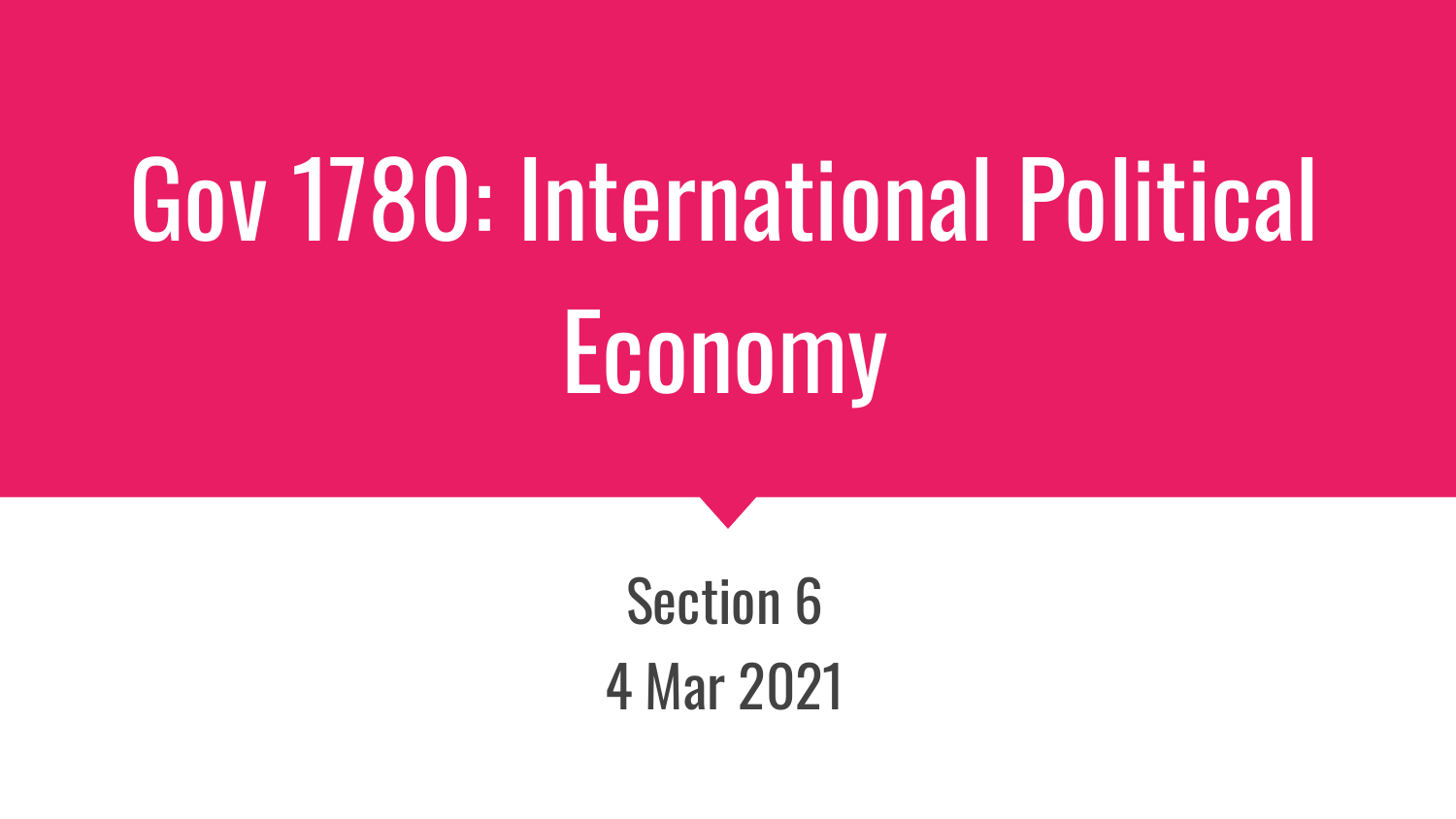

# Gov 1780: International Political Economy
Section 6
4 Mar 2021